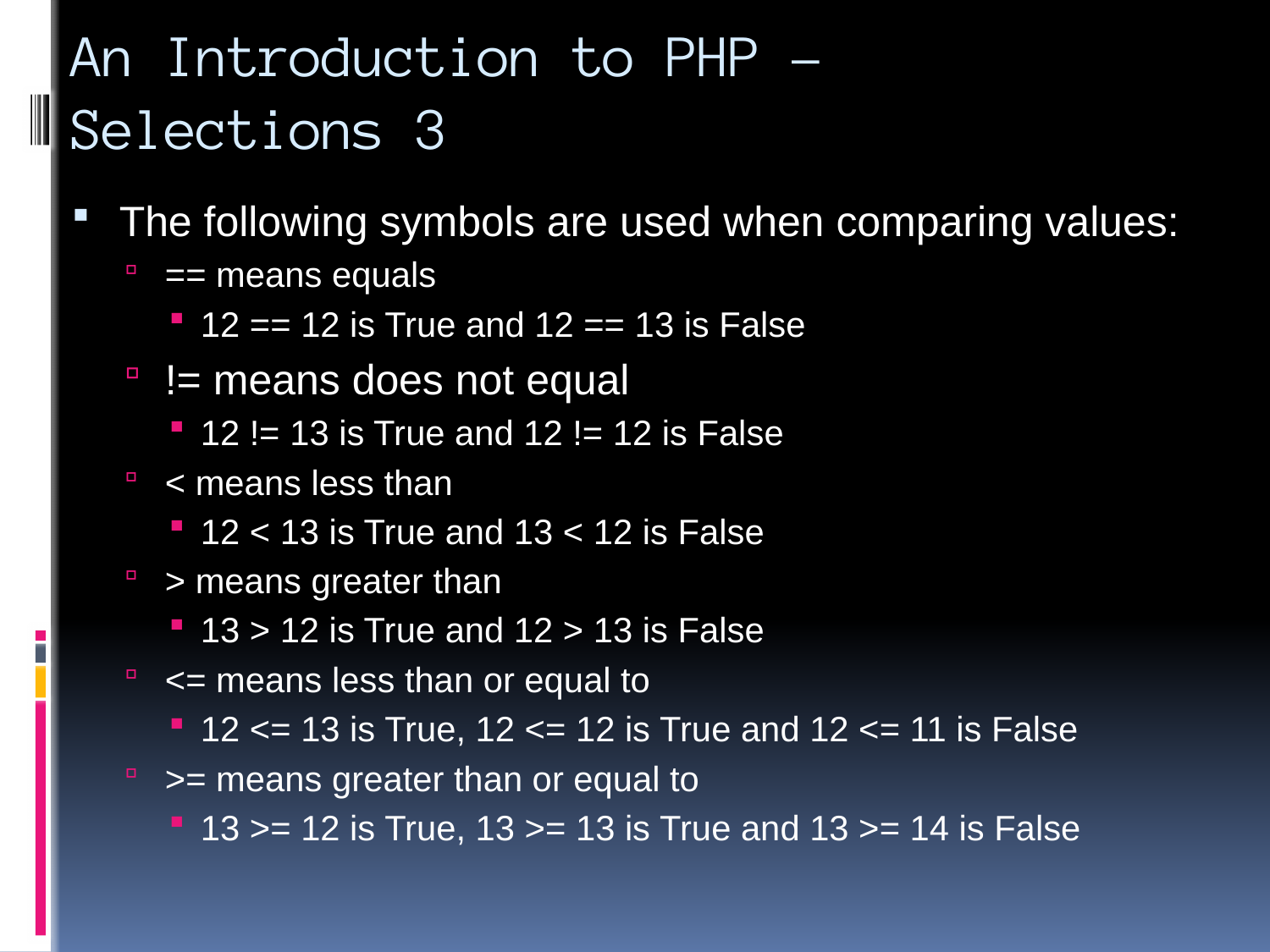

# An Introduction to PHP – Selections 3
The following symbols are used when comparing values:
== means equals
12 == 12 is True and 12 == 13 is False
!= means does not equal
12 != 13 is True and 12 != 12 is False
< means less than
12 < 13 is True and 13 < 12 is False
> means greater than
13 > 12 is True and 12 > 13 is False
<= means less than or equal to
12 <= 13 is True, 12 <= 12 is True and 12 <= 11 is False
>= means greater than or equal to
13 >= 12 is True, 13 >= 13 is True and 13 >= 14 is False